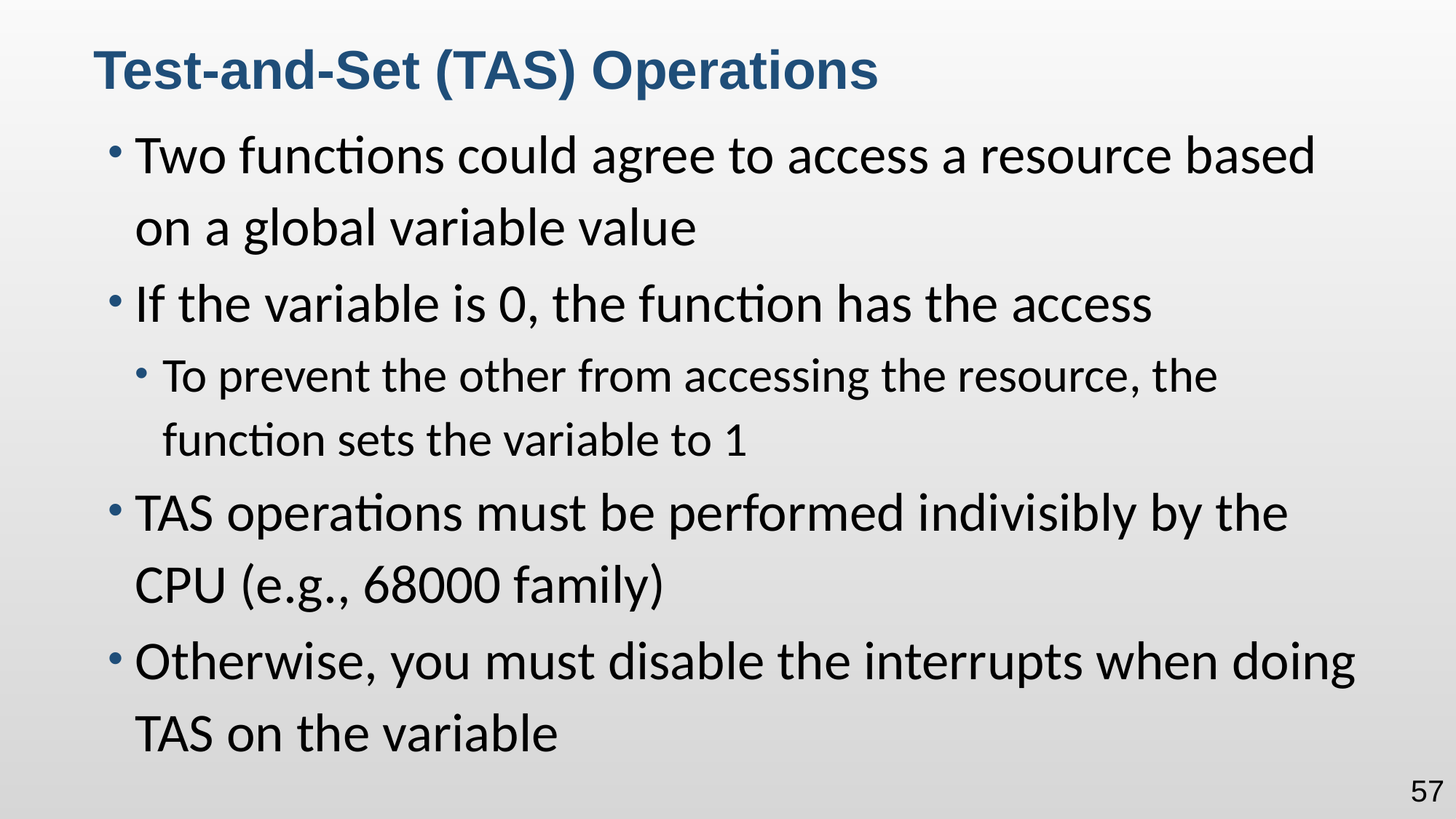

Test-and-Set (TAS) Operations
Two functions could agree to access a resource based on a global variable value
If the variable is 0, the function has the access
To prevent the other from accessing the resource, the function sets the variable to 1
TAS operations must be performed indivisibly by the CPU (e.g., 68000 family)
Otherwise, you must disable the interrupts when doing TAS on the variable

57